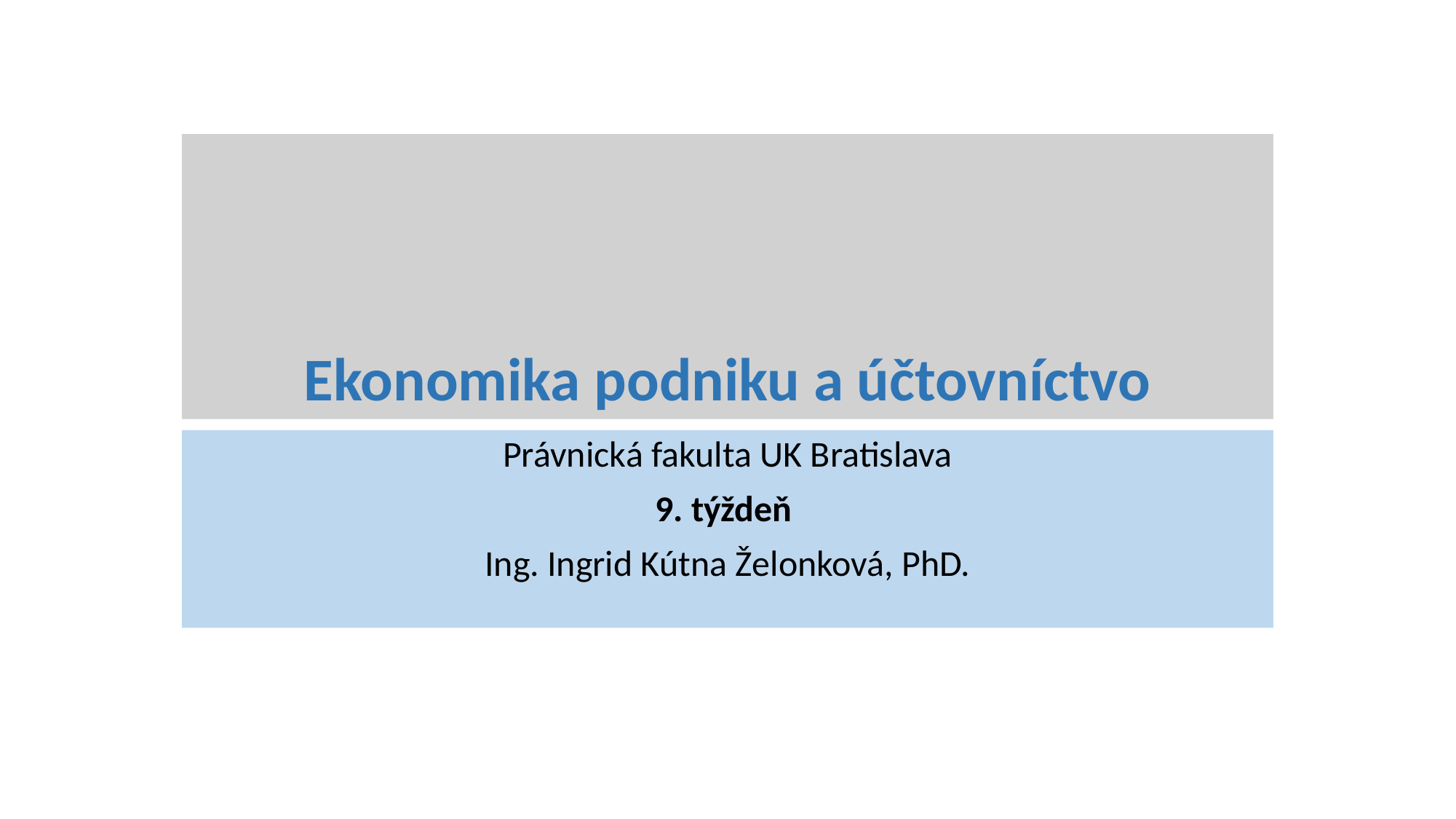

# Ekonomika podniku a účtovníctvo
Právnická fakulta UK Bratislava
9. týždeň
Ing. Ingrid Kútna Želonková, PhD.